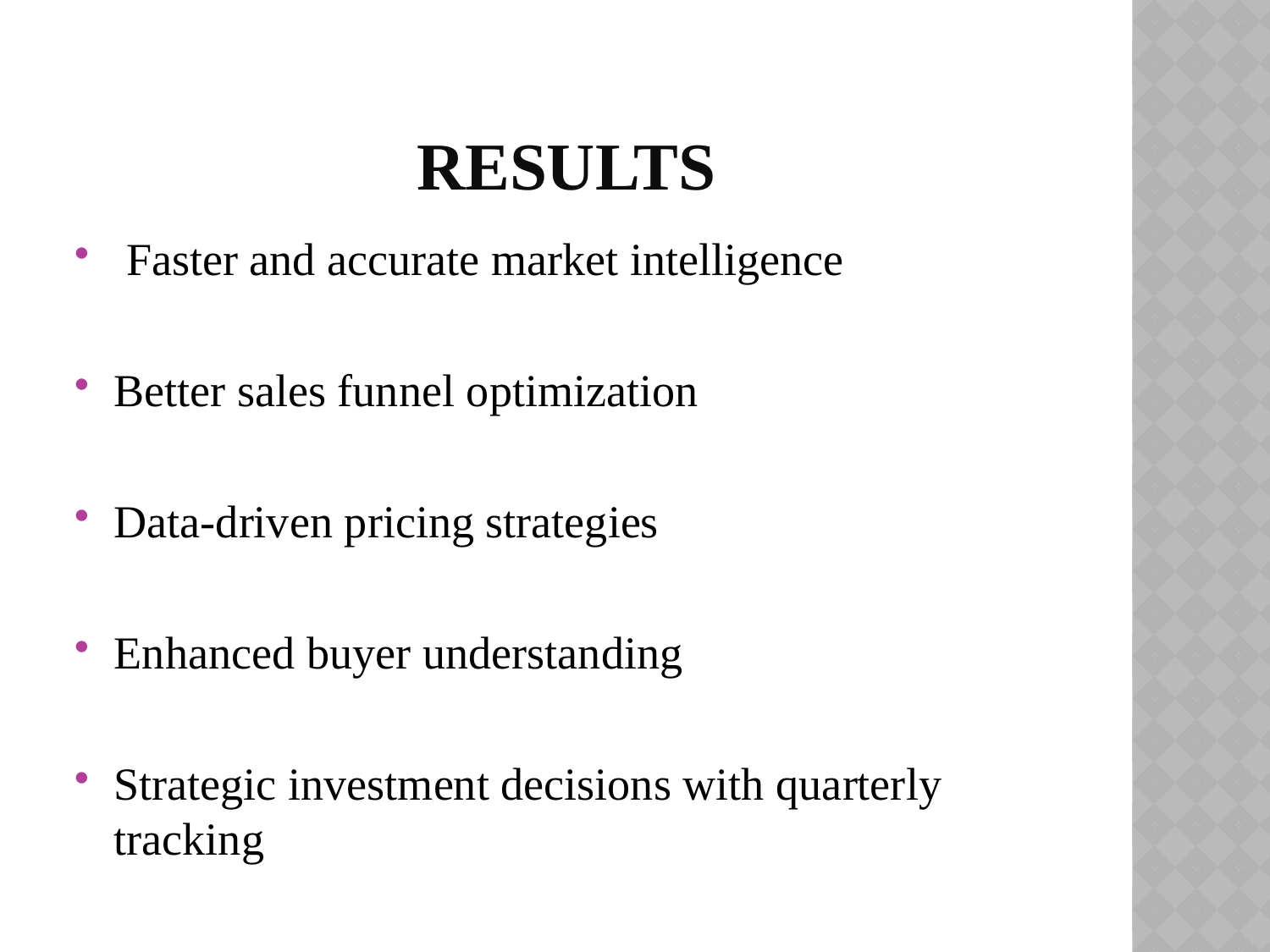

# RESULTS
 Faster and accurate market intelligence

Better sales funnel optimization

Data-driven pricing strategies

Enhanced buyer understanding

Strategic investment decisions with quarterly tracking